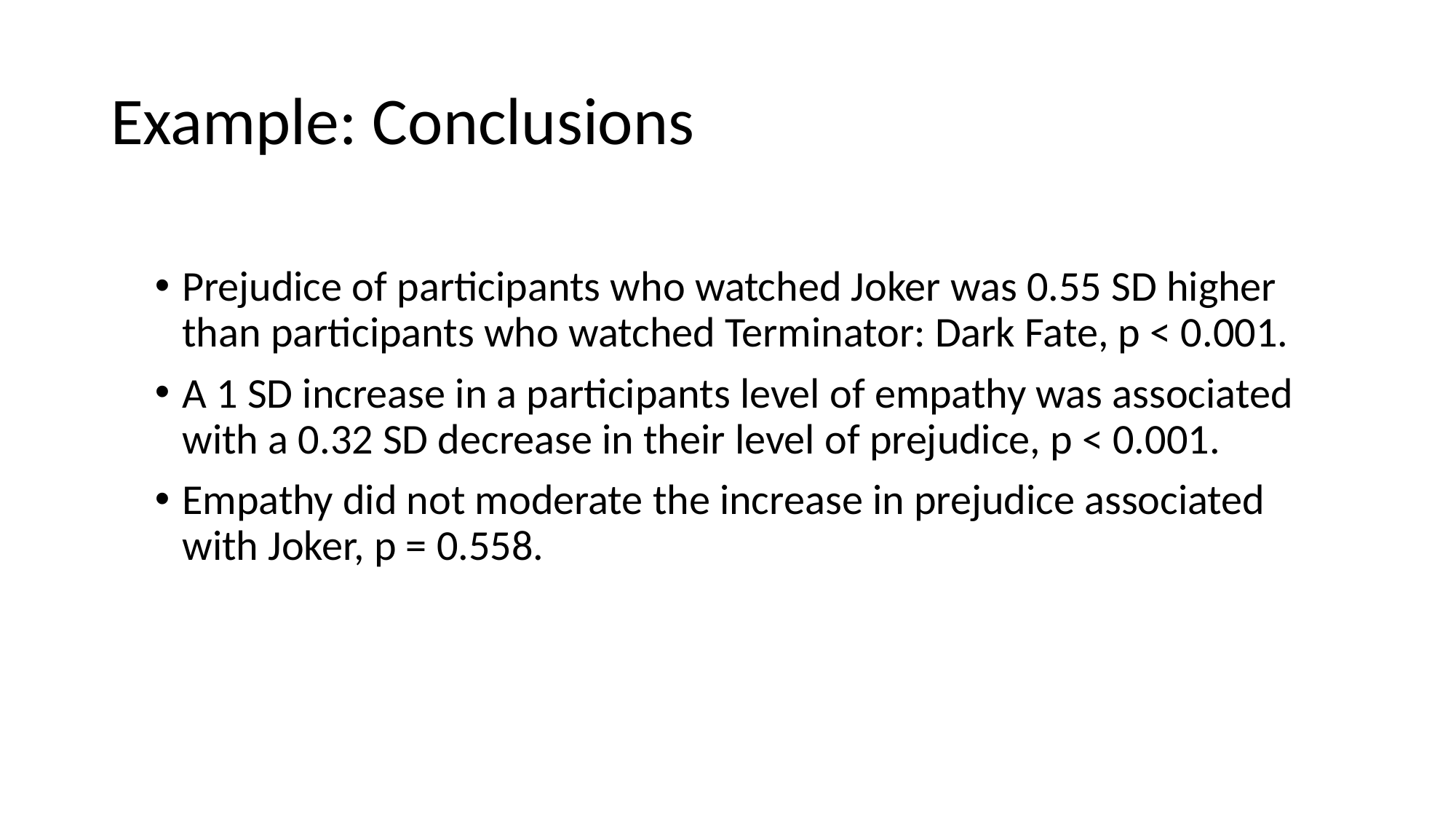

Example: Conclusions
Prejudice of participants who watched Joker was 0.55 SD higher than participants who watched Terminator: Dark Fate, p < 0.001.
A 1 SD increase in a participants level of empathy was associated with a 0.32 SD decrease in their level of prejudice, p < 0.001.
Empathy did not moderate the increase in prejudice associated with Joker, p = 0.558.